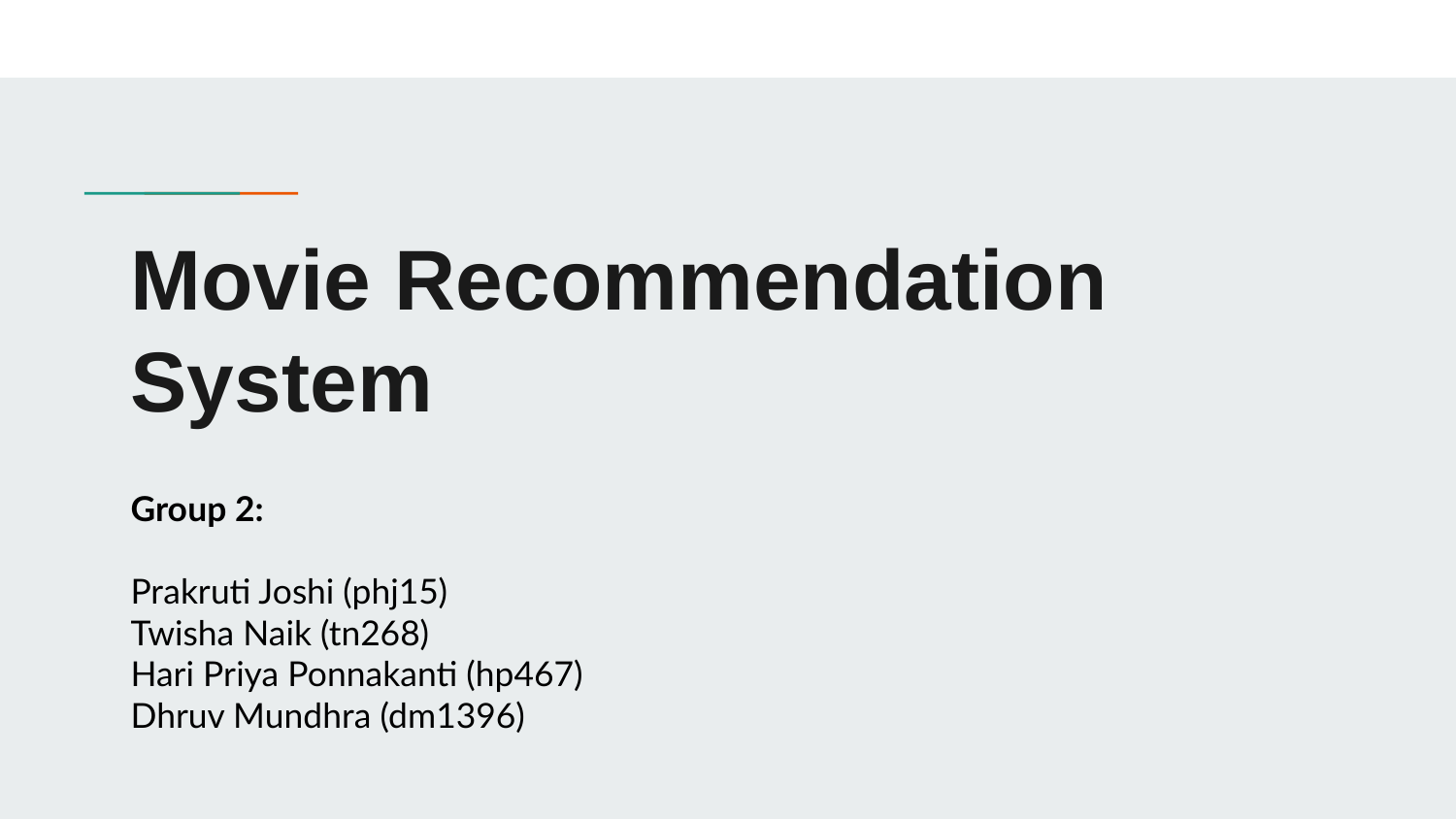

# Movie Recommendation System
Group 2:

Prakruti Joshi (phj15)
Twisha Naik (tn268)
Hari Priya Ponnakanti (hp467)
Dhruv Mundhra (dm1396)